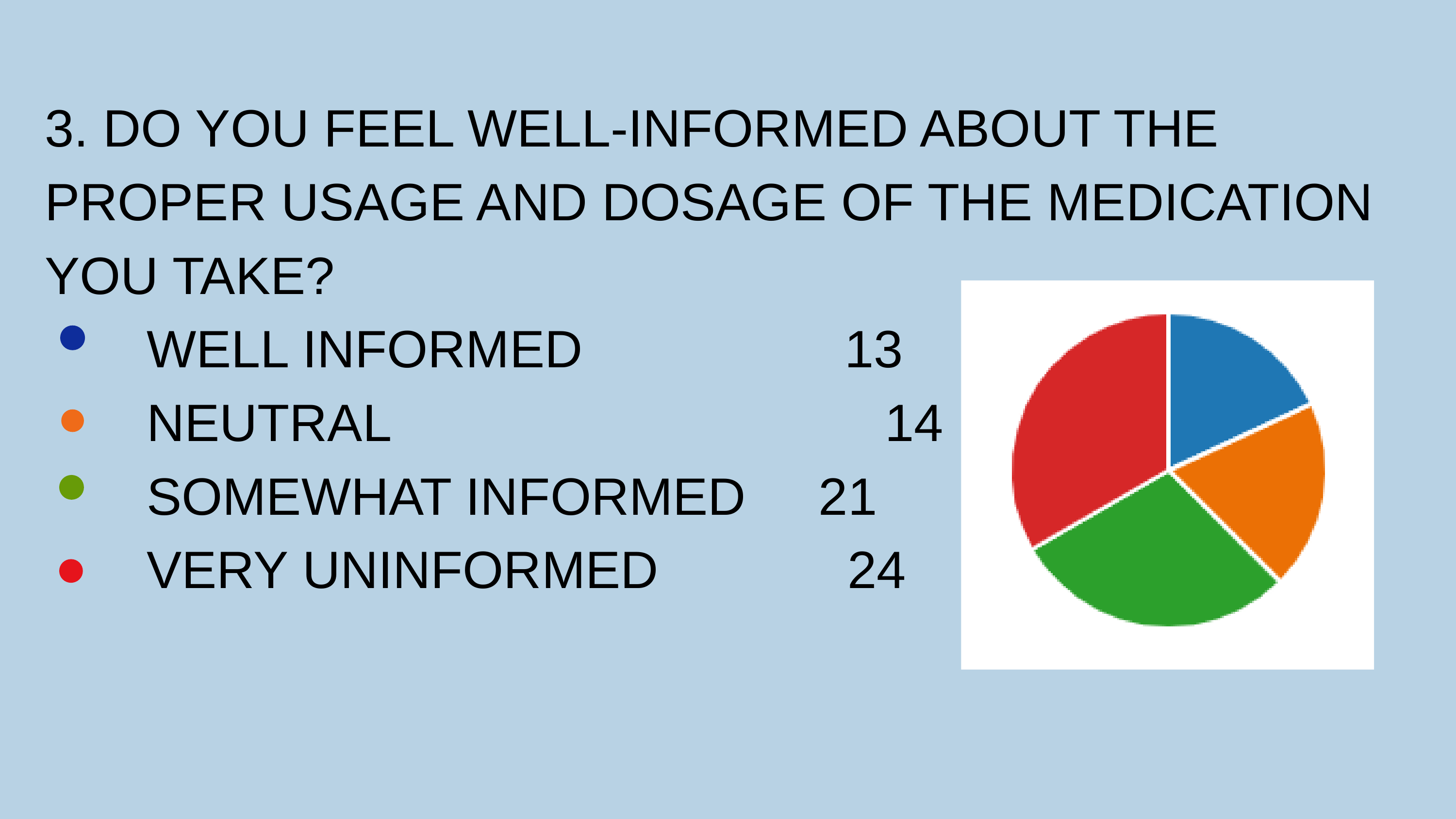

3. DO YOU FEEL WELL-INFORMED ABOUT THE PROPER USAGE AND DOSAGE OF THE MEDICATION YOU TAKE?
       WELL INFORMED                  13
       NEUTRAL                                  14
       SOMEWHAT INFORMED     21
       VERY UNINFORMED             24